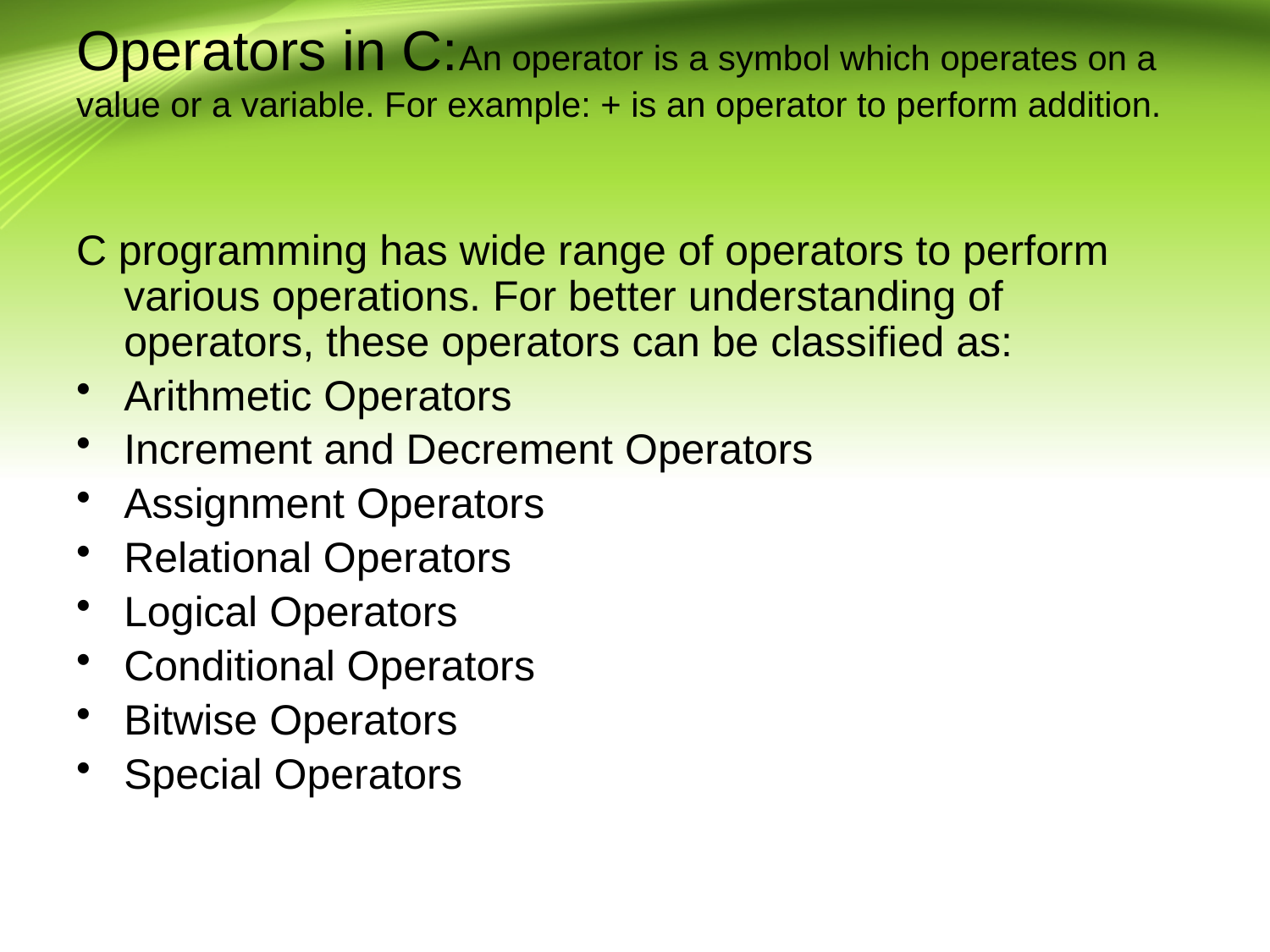

# Operators in C:An operator is a symbol which operates on a value or a variable. For example: + is an operator to perform addition.
C programming has wide range of operators to perform various operations. For better understanding of operators, these operators can be classified as:
Arithmetic Operators
Increment and Decrement Operators
Assignment Operators
Relational Operators
Logical Operators
Conditional Operators
Bitwise Operators
Special Operators